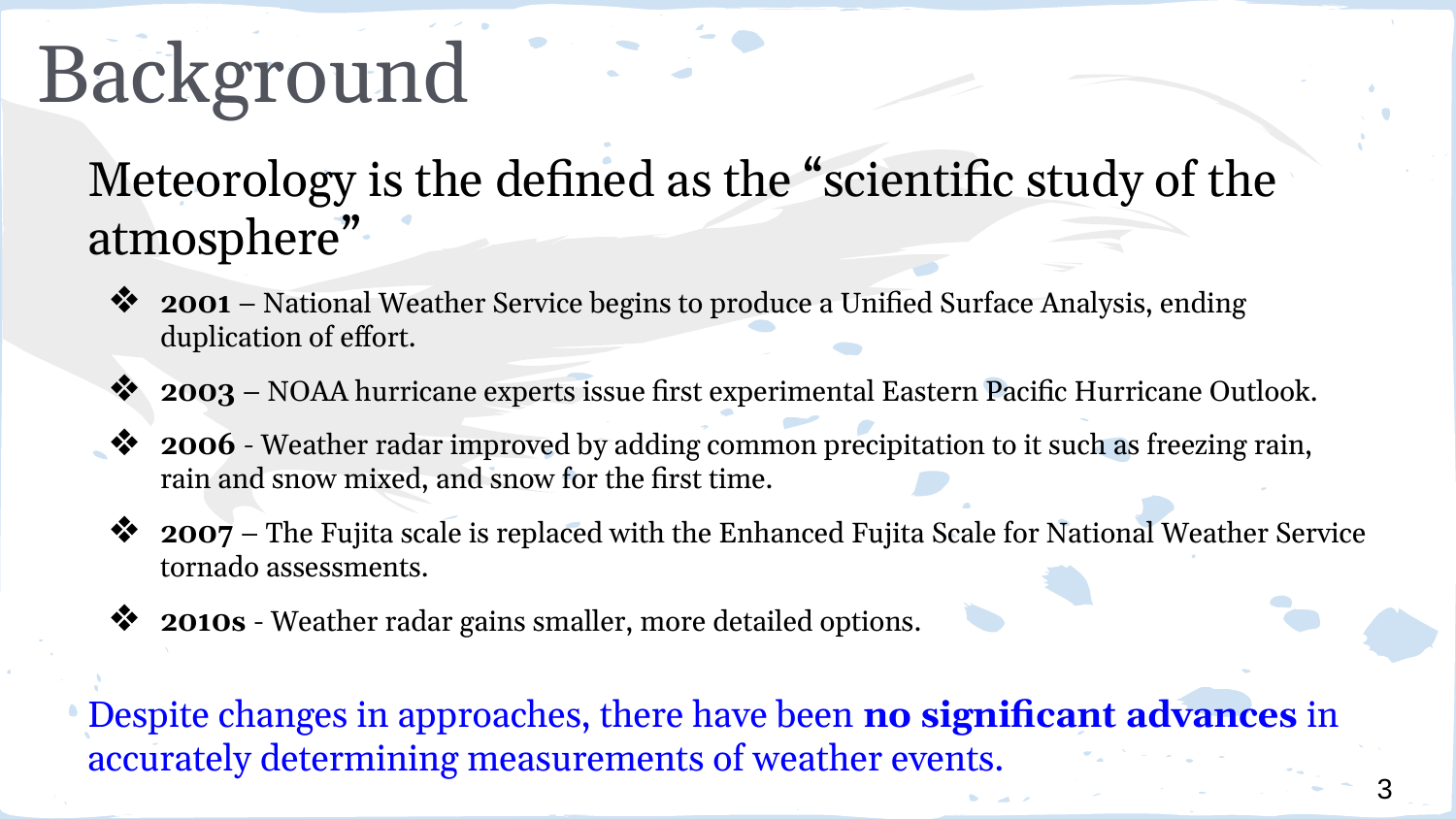

# Background
Meteorology is the defined as the “scientific study of the atmosphere”
2001 – National Weather Service begins to produce a Unified Surface Analysis, ending duplication of effort.
2003 – NOAA hurricane experts issue first experimental Eastern Pacific Hurricane Outlook.
2006 - Weather radar improved by adding common precipitation to it such as freezing rain, rain and snow mixed, and snow for the first time.
2007 – The Fujita scale is replaced with the Enhanced Fujita Scale for National Weather Service tornado assessments.
2010s - Weather radar gains smaller, more detailed options.
Despite changes in approaches, there have been no significant advances in accurately determining measurements of weather events.
3